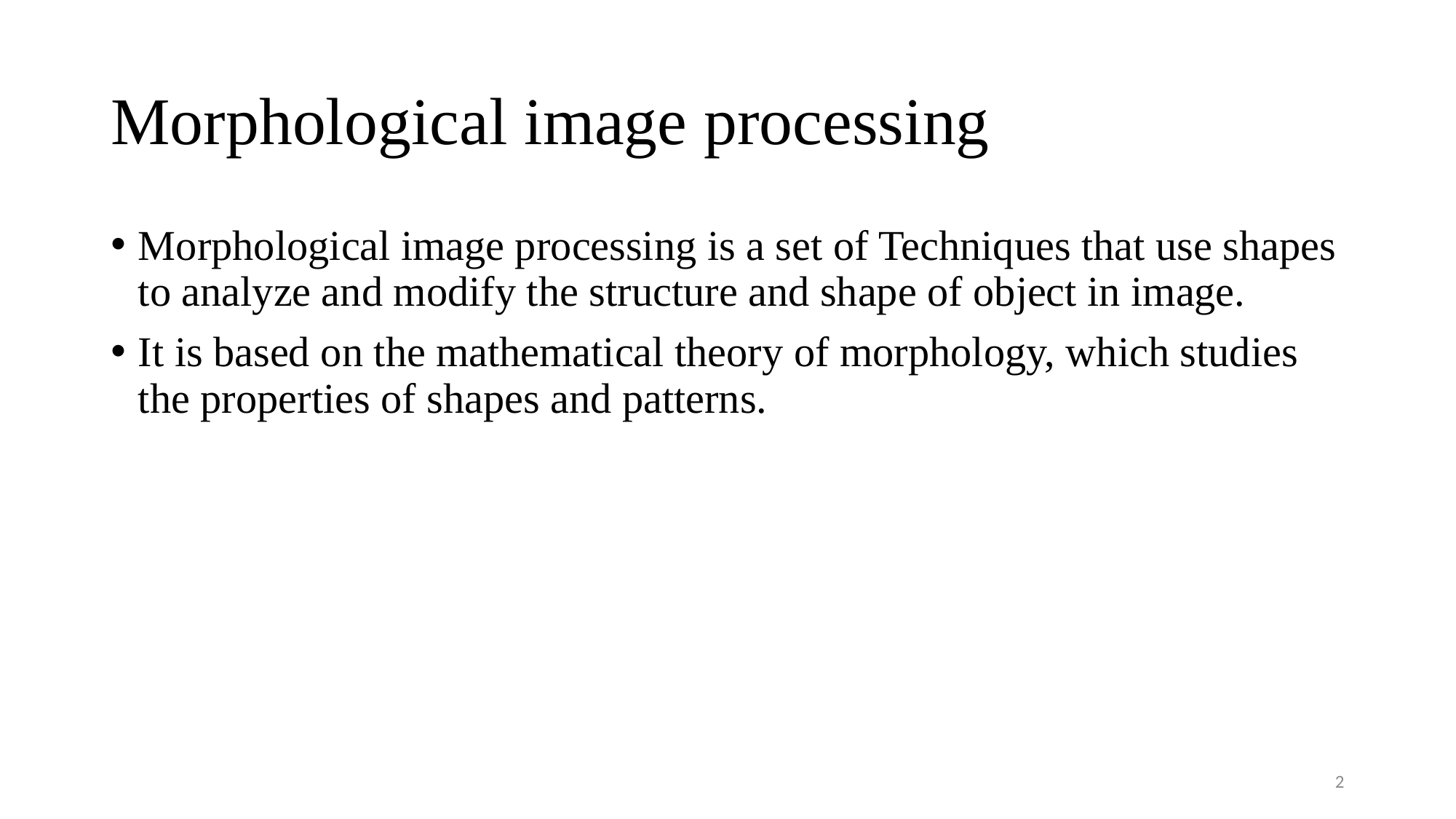

# Morphological image processing
Morphological image processing is a set of Techniques that use shapes to analyze and modify the structure and shape of object in image.
It is based on the mathematical theory of morphology, which studies the properties of shapes and patterns.

2